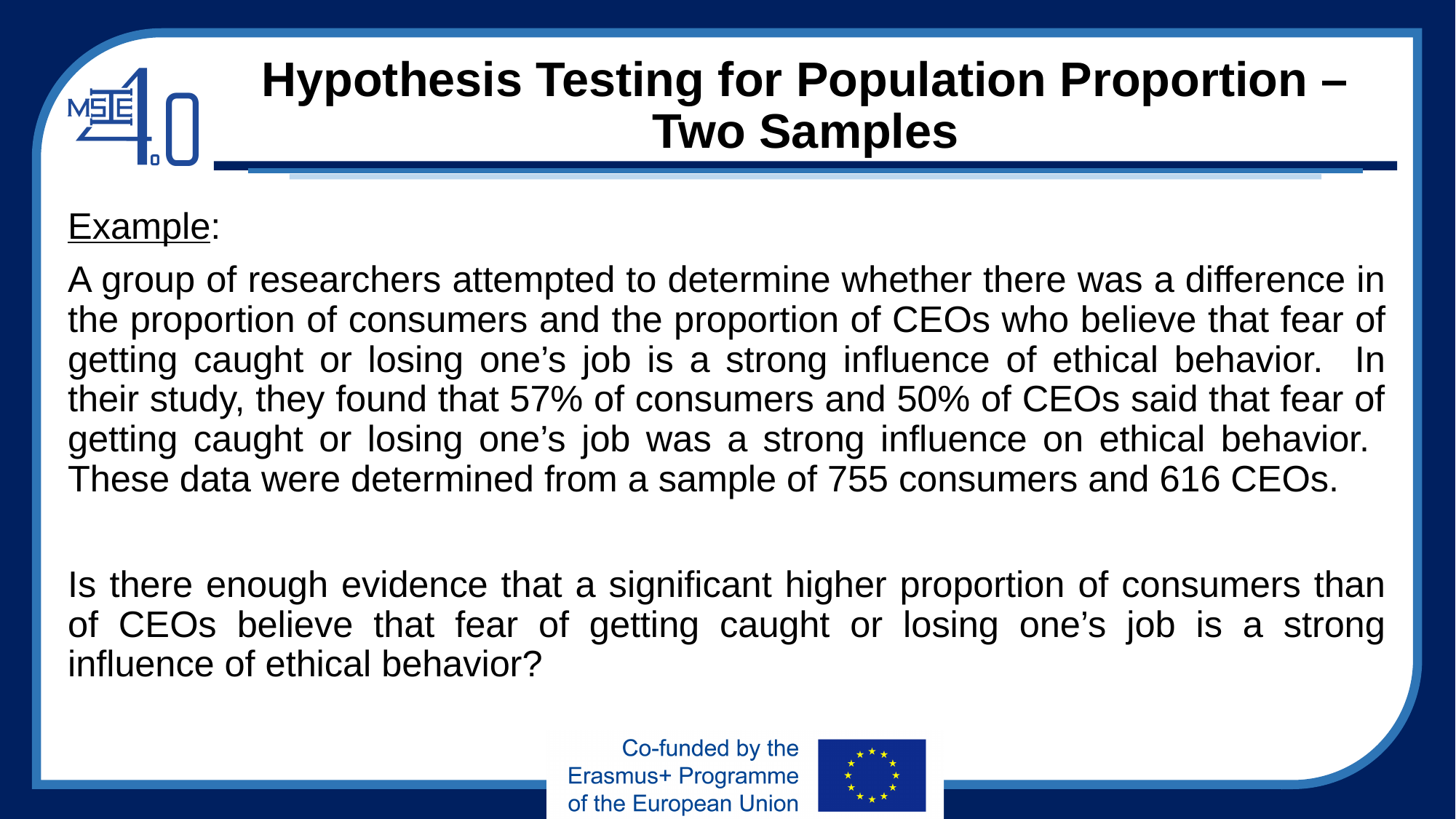

# Hypothesis Testing for Population Proportion – Two Samples
Example:
A group of researchers attempted to determine whether there was a difference in the proportion of consumers and the proportion of CEOs who believe that fear of getting caught or losing one’s job is a strong influence of ethical behavior.  In their study, they found that 57% of consumers and 50% of CEOs said that fear of getting caught or losing one’s job was a strong influence on ethical behavior.  These data were determined from a sample of 755 consumers and 616 CEOs.

Is there enough evidence that a significant higher proportion of consumers than of CEOs believe that fear of getting caught or losing one’s job is a strong influence of ethical behavior?